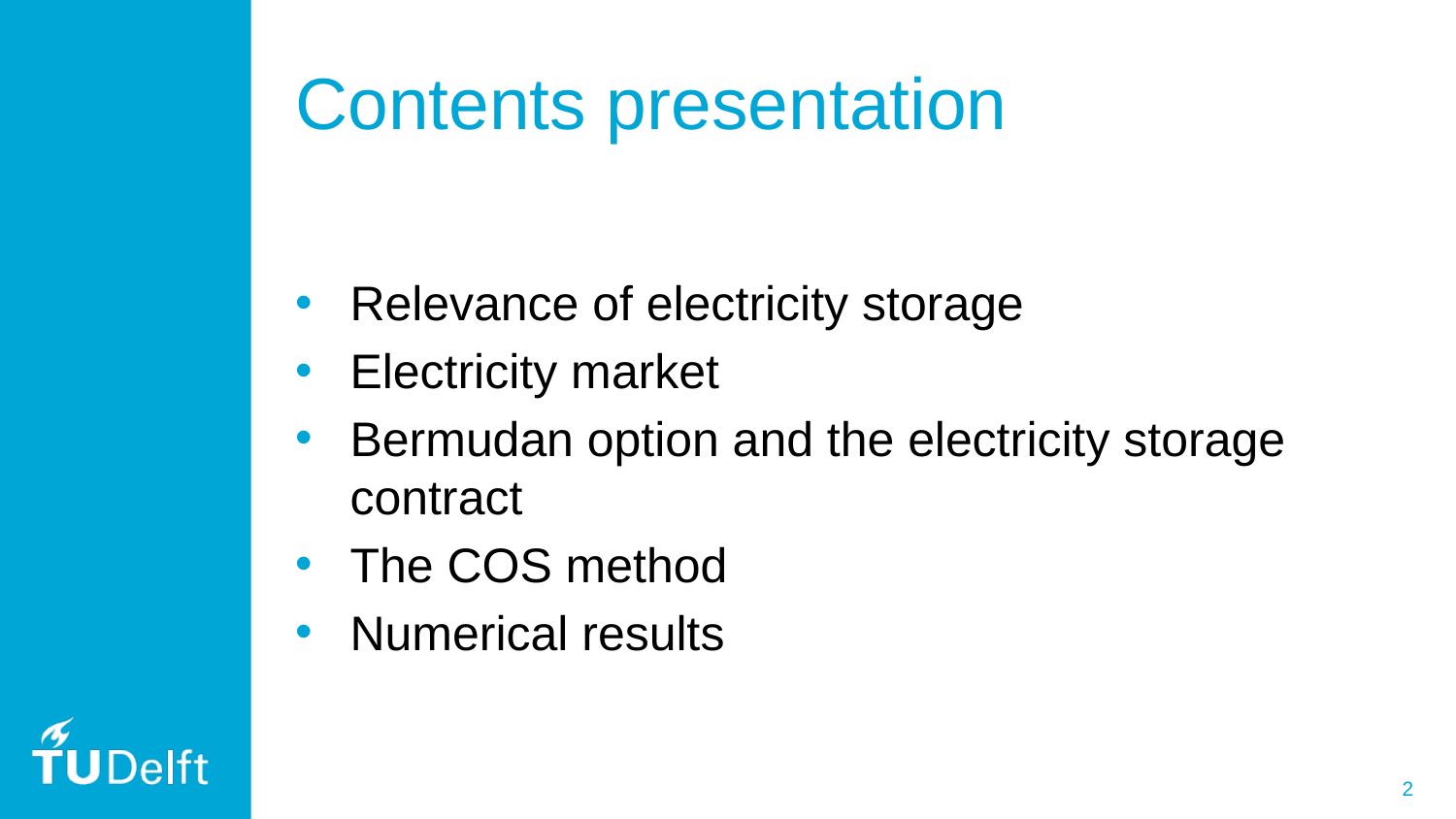

# Contents presentation
Relevance of electricity storage
Electricity market
Bermudan option and the electricity storage contract
The COS method
Numerical results